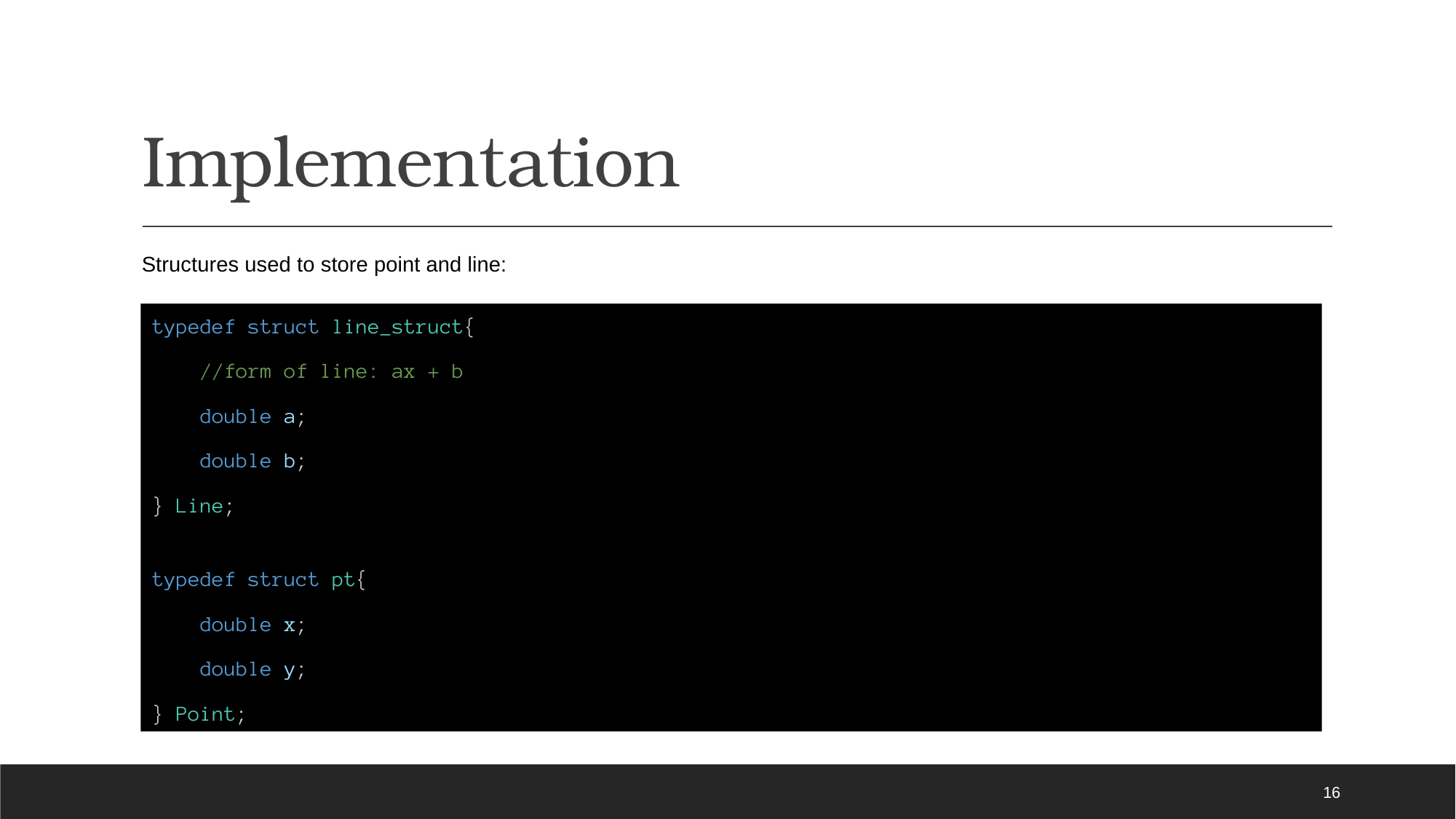

# Implementation
Structures used to store point and line:
typedef struct line_struct{
    //form of line: ax + b
    double a;
    double b;
} Line;
typedef struct pt{
    double x;
    double y;
} Point;

16